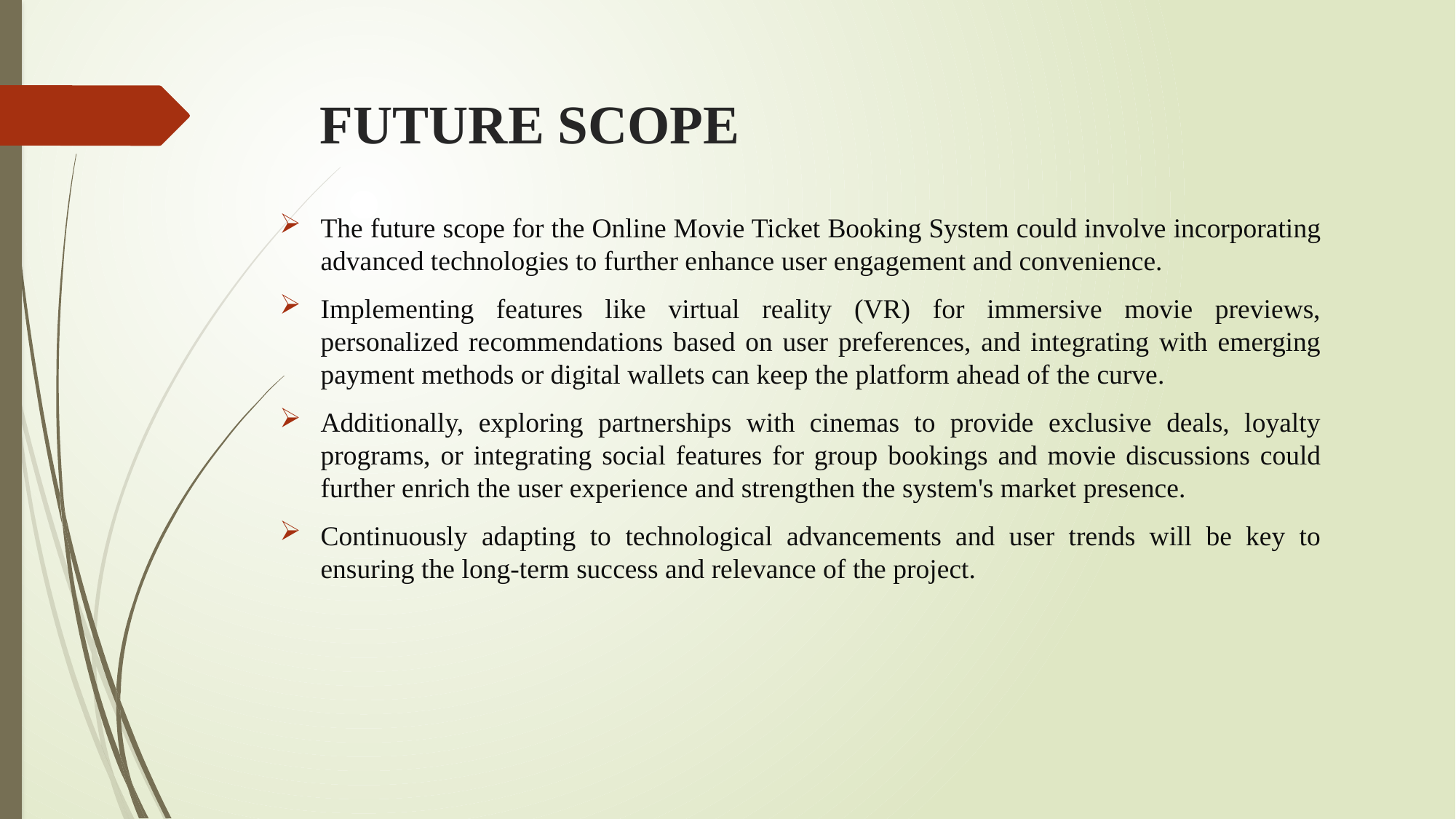

# FUTURE SCOPE
The future scope for the Online Movie Ticket Booking System could involve incorporating advanced technologies to further enhance user engagement and convenience.
Implementing features like virtual reality (VR) for immersive movie previews, personalized recommendations based on user preferences, and integrating with emerging payment methods or digital wallets can keep the platform ahead of the curve.
Additionally, exploring partnerships with cinemas to provide exclusive deals, loyalty programs, or integrating social features for group bookings and movie discussions could further enrich the user experience and strengthen the system's market presence.
Continuously adapting to technological advancements and user trends will be key to ensuring the long-term success and relevance of the project.